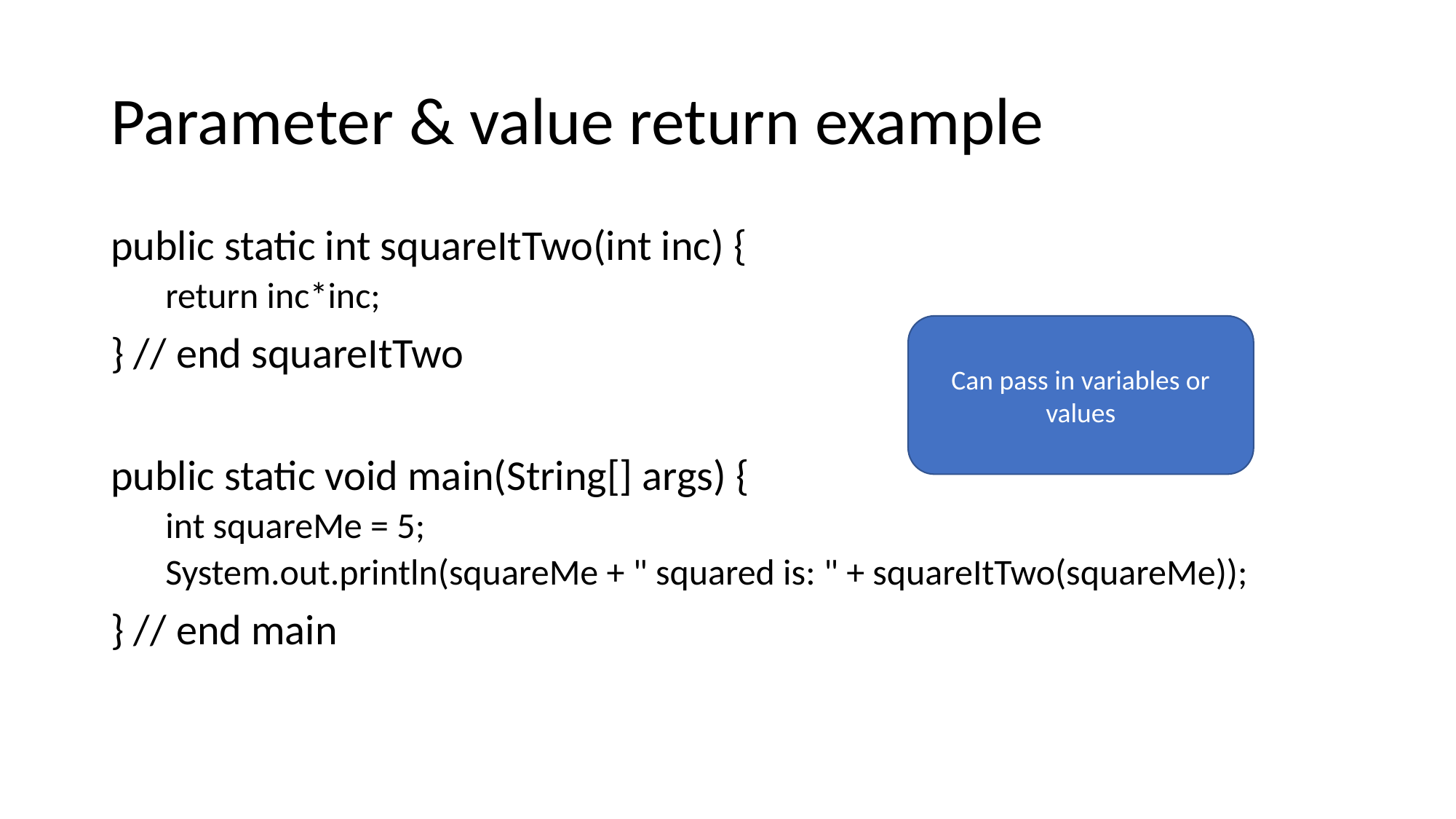

# Parameter & value return example
public static int squareItTwo(int inc) {
return inc*inc;
} // end squareItTwo

public static void main(String[] args) {
int squareMe = 5;
System.out.println(squareMe + " squared is: " + squareItTwo(squareMe));
} // end main
Can pass in variables or values